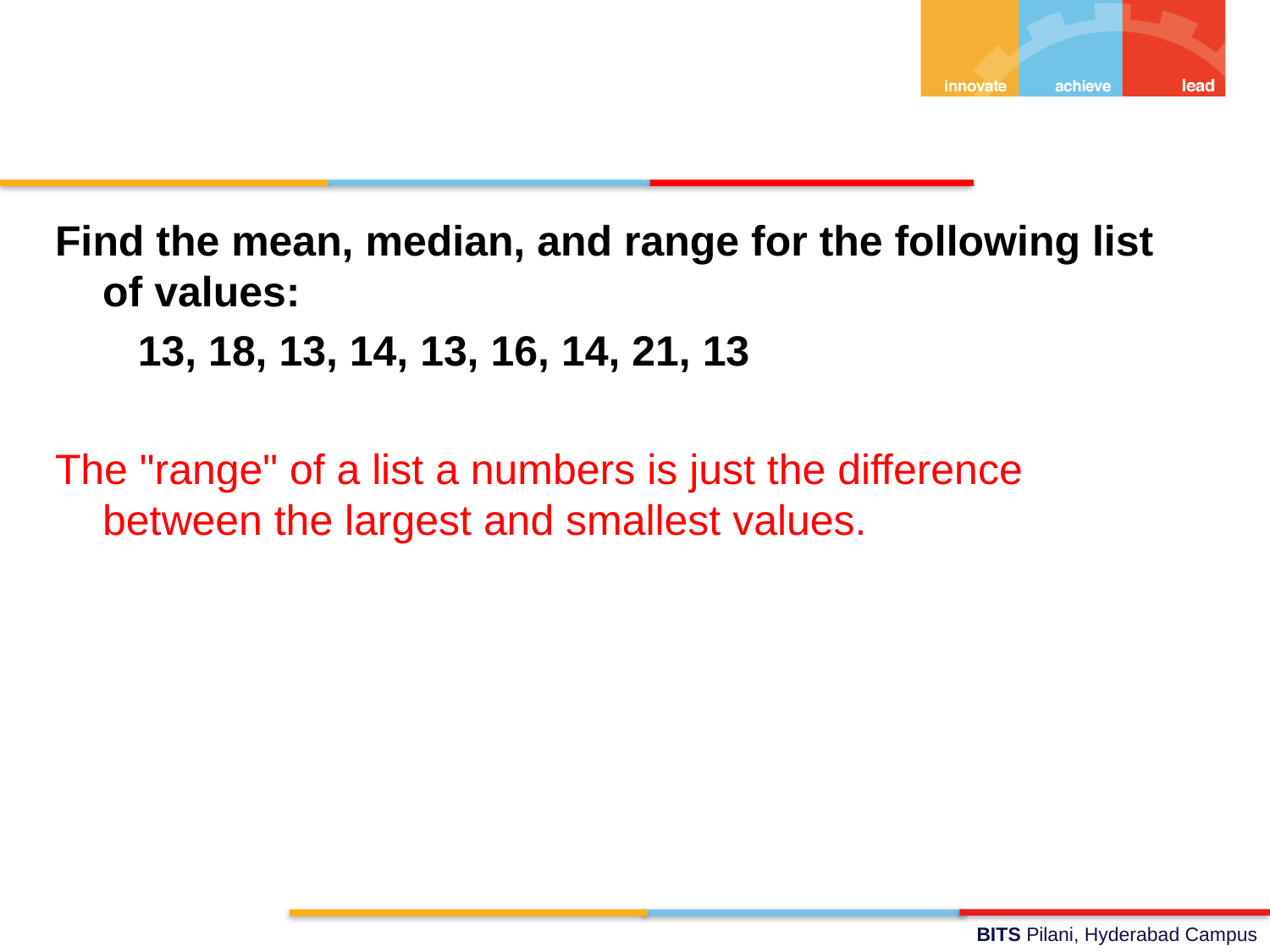

Find the mean, median, and range for the following list of values:
       13, 18, 13, 14, 13, 16, 14, 21, 13

The "range" of a list a numbers is just the difference between the largest and smallest values.